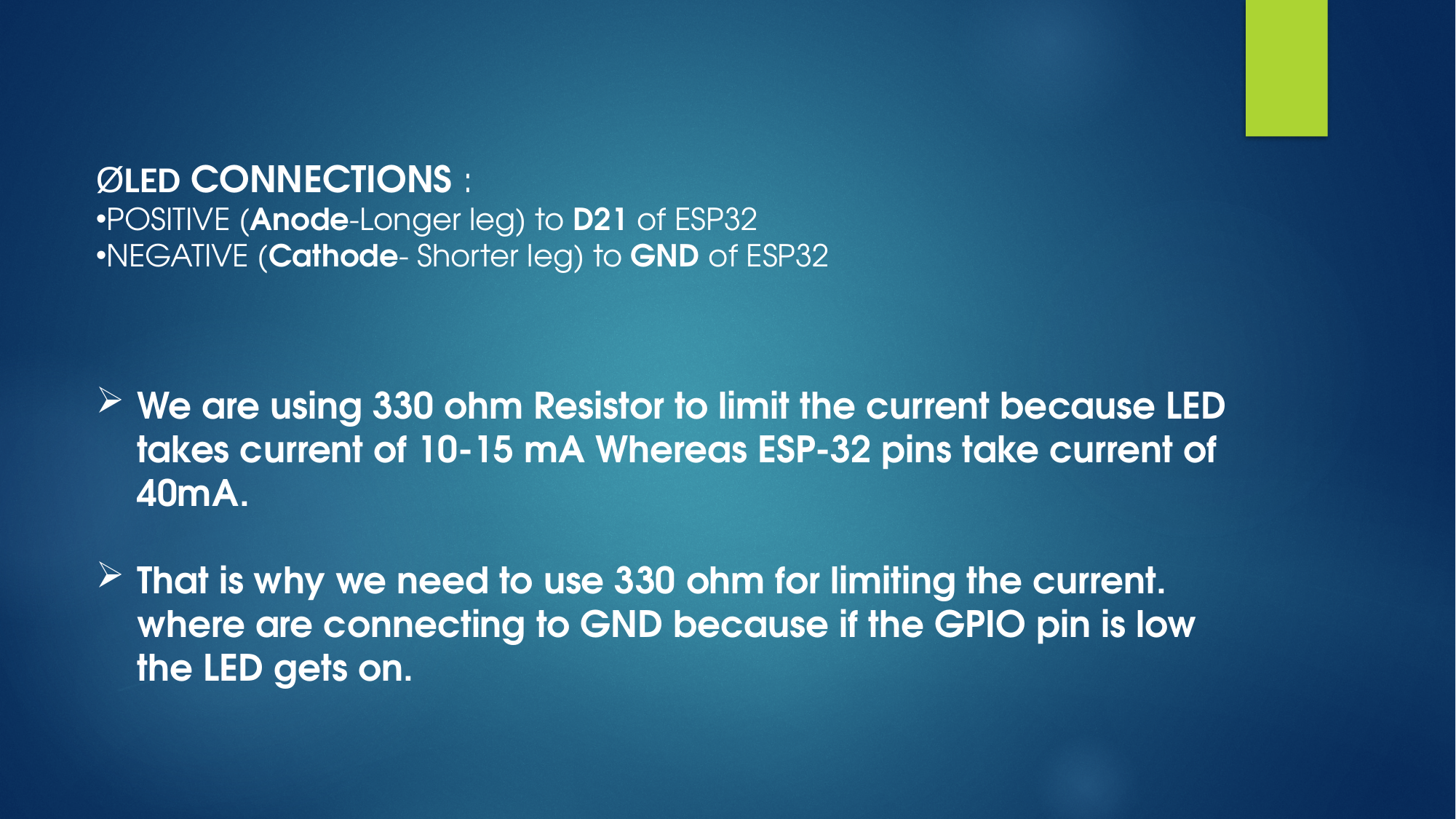

ØLED CONNECTIONS :
POSITIVE (Anode-Longer leg) to D21 of ESP32
NEGATIVE (Cathode- Shorter leg) to GND of ESP32

We are using 330 ohm Resistor to limit the current because LED takes current of 10-15 mA Whereas ESP-32 pins take current of 40mA.

That is why we need to use 330 ohm for limiting the current. where are connecting to GND because if the GPIO pin is low the LED gets on.